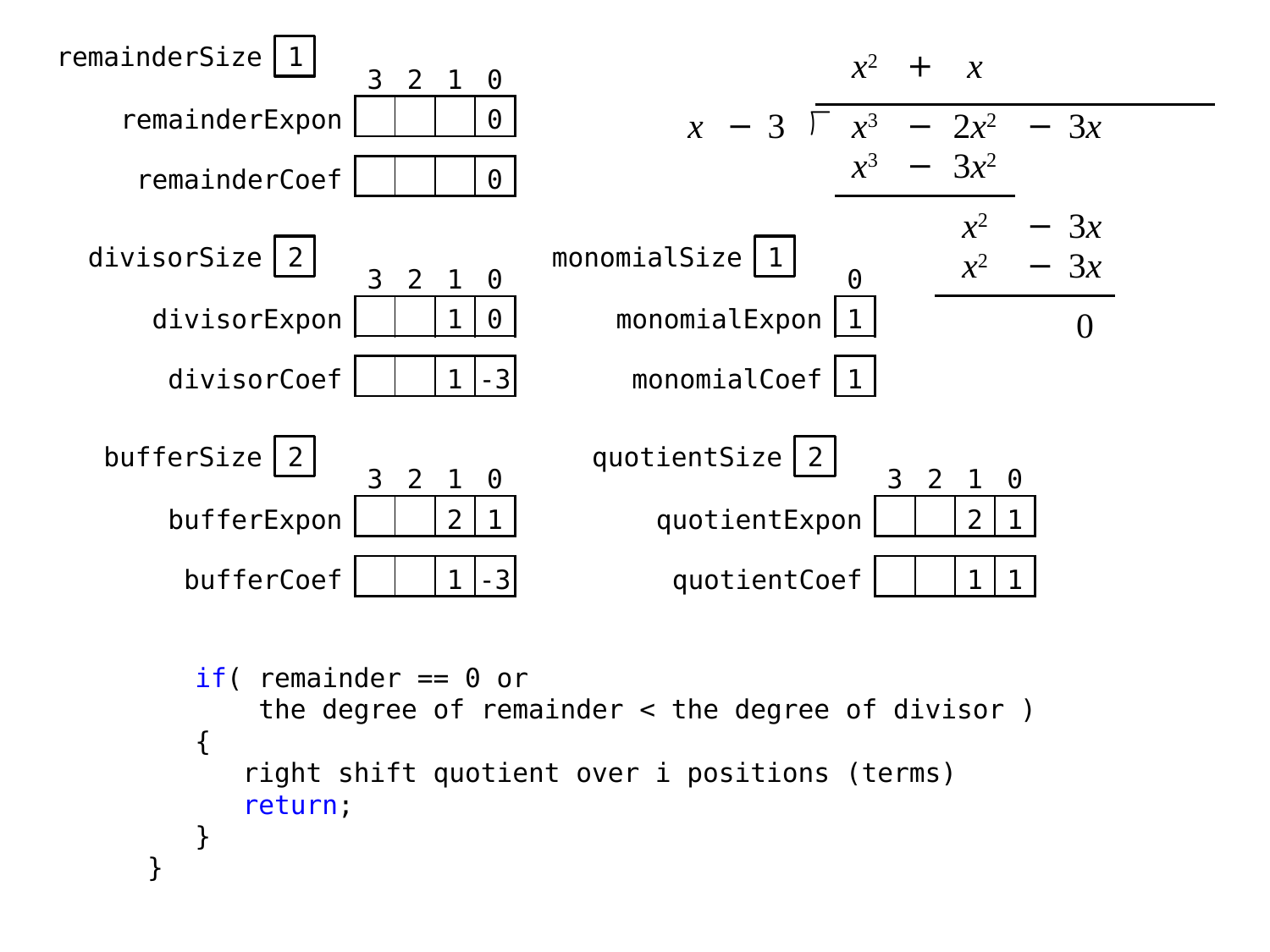

| x2 | + | x |  |  |
| --- | --- | --- | --- | --- |
remainderSize
1
|  | 3 | 2 | 1 | 0 |
| --- | --- | --- | --- | --- |
| remainderExpon |  |  |  | 0 |
| x | − | 3 | ⟌ | x3 | − | 2x2 | − | 3x |  |  |
| --- | --- | --- | --- | --- | --- | --- | --- | --- | --- | --- |
| x3 | − | 3x2 |
| --- | --- | --- |
| remainderCoef |  |  |  | 0 |
| --- | --- | --- | --- | --- |
| x2 | − | 3x |  |  |
| --- | --- | --- | --- | --- |
divisorSize
2
monomialSize
1
| x2 | − | 3x |
| --- | --- | --- |
|  | 3 | 2 | 1 | 0 |
| --- | --- | --- | --- | --- |
| divisorExpon |  |  | 1 | 0 |
|  | 0 |
| --- | --- |
| monomialExpon | 1 |
| 0 |  |  |
| --- | --- | --- |
| divisorCoef |  |  | 1 | -3 |
| --- | --- | --- | --- | --- |
| monomialCoef | 1 |
| --- | --- |
bufferSize
2
quotientSize
2
|  | 3 | 2 | 1 | 0 |
| --- | --- | --- | --- | --- |
| bufferExpon |  |  | 2 | 1 |
|  | 3 | 2 | 1 | 0 |
| --- | --- | --- | --- | --- |
| quotientExpon |  |  | 2 | 1 |
| bufferCoef |  |  | 1 | -3 |
| --- | --- | --- | --- | --- |
| quotientCoef |  |  | 1 | 1 |
| --- | --- | --- | --- | --- |
   if( remainder == 0 or
       the degree of remainder < the degree of divisor )
   {
      right shift quotient over i positions (terms)
      return;
   }
}